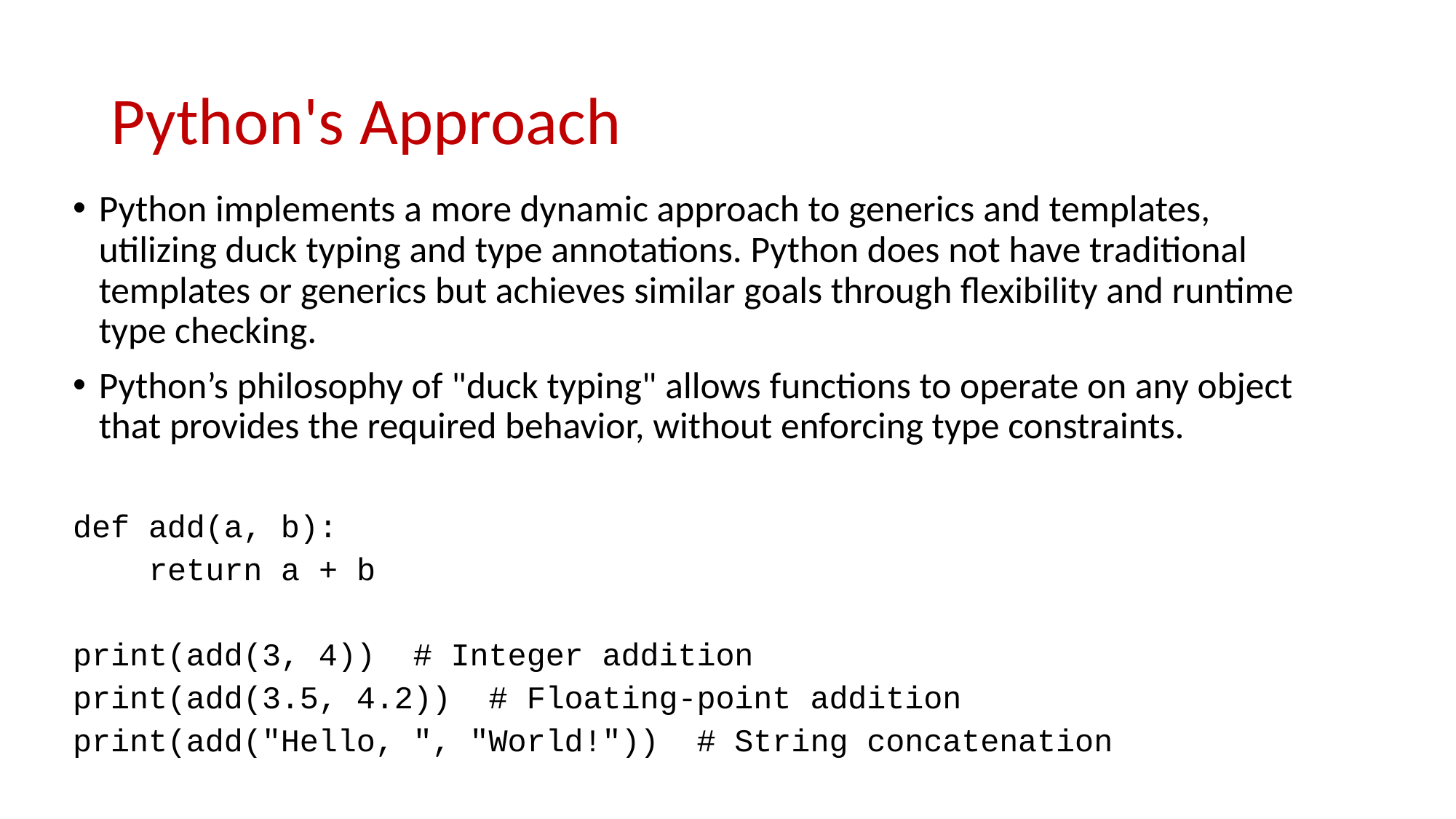

# Python's Approach
Python implements a more dynamic approach to generics and templates, utilizing duck typing and type annotations. Python does not have traditional templates or generics but achieves similar goals through flexibility and runtime type checking.
Python’s philosophy of "duck typing" allows functions to operate on any object that provides the required behavior, without enforcing type constraints.

def add(a, b):
    return a + b

print(add(3, 4))  # Integer addition
print(add(3.5, 4.2))  # Floating-point addition
print(add("Hello, ", "World!"))  # String concatenation